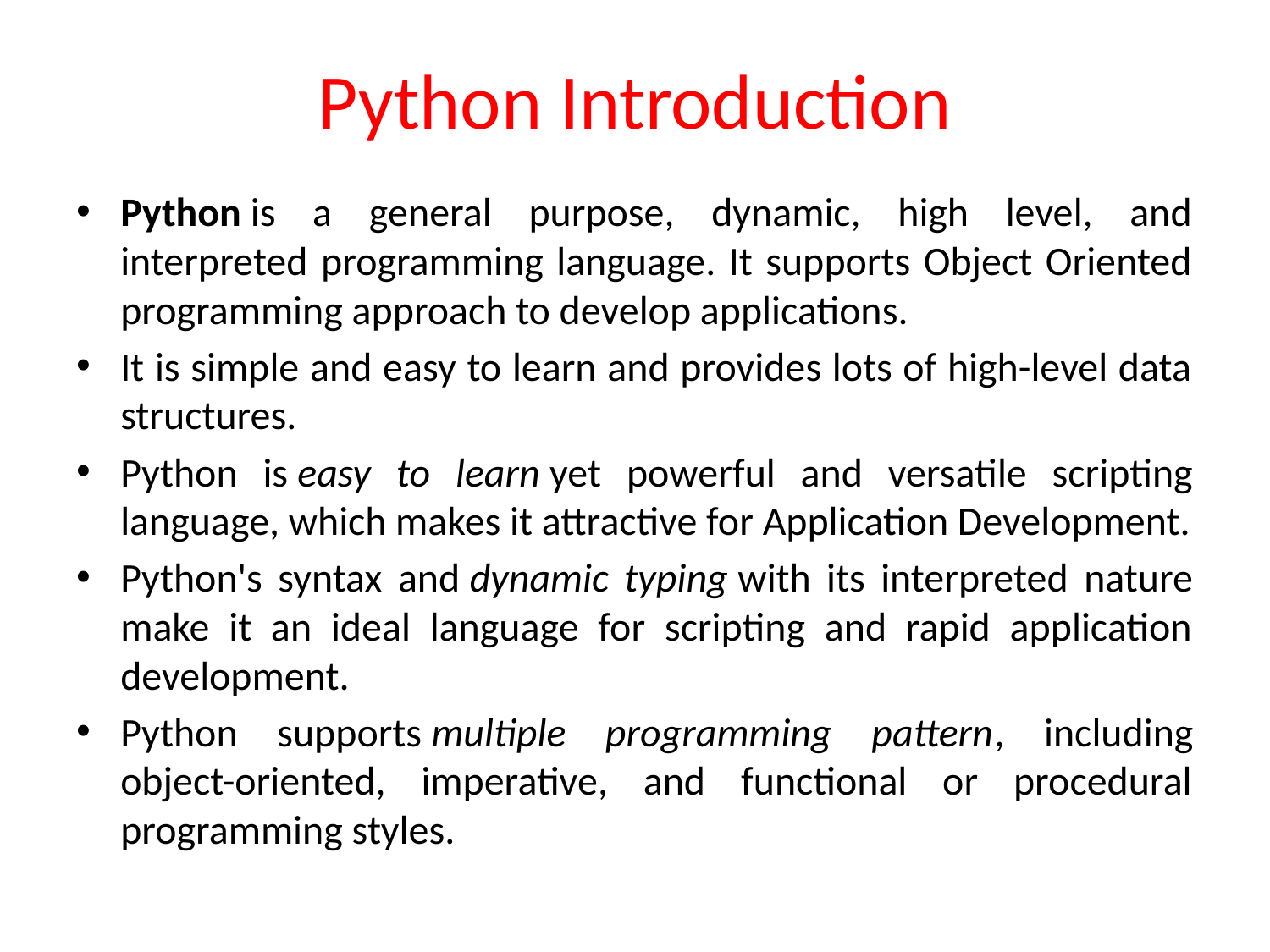

# Python Introduction
Python is a general purpose, dynamic, high level, and interpreted programming language. It supports Object Oriented programming approach to develop applications.
It is simple and easy to learn and provides lots of high-level data structures.
Python is easy to learn yet powerful and versatile scripting language, which makes it attractive for Application Development.
Python's syntax and dynamic typing with its interpreted nature make it an ideal language for scripting and rapid application development.
Python supports multiple programming pattern, including object-oriented, imperative, and functional or procedural programming styles.